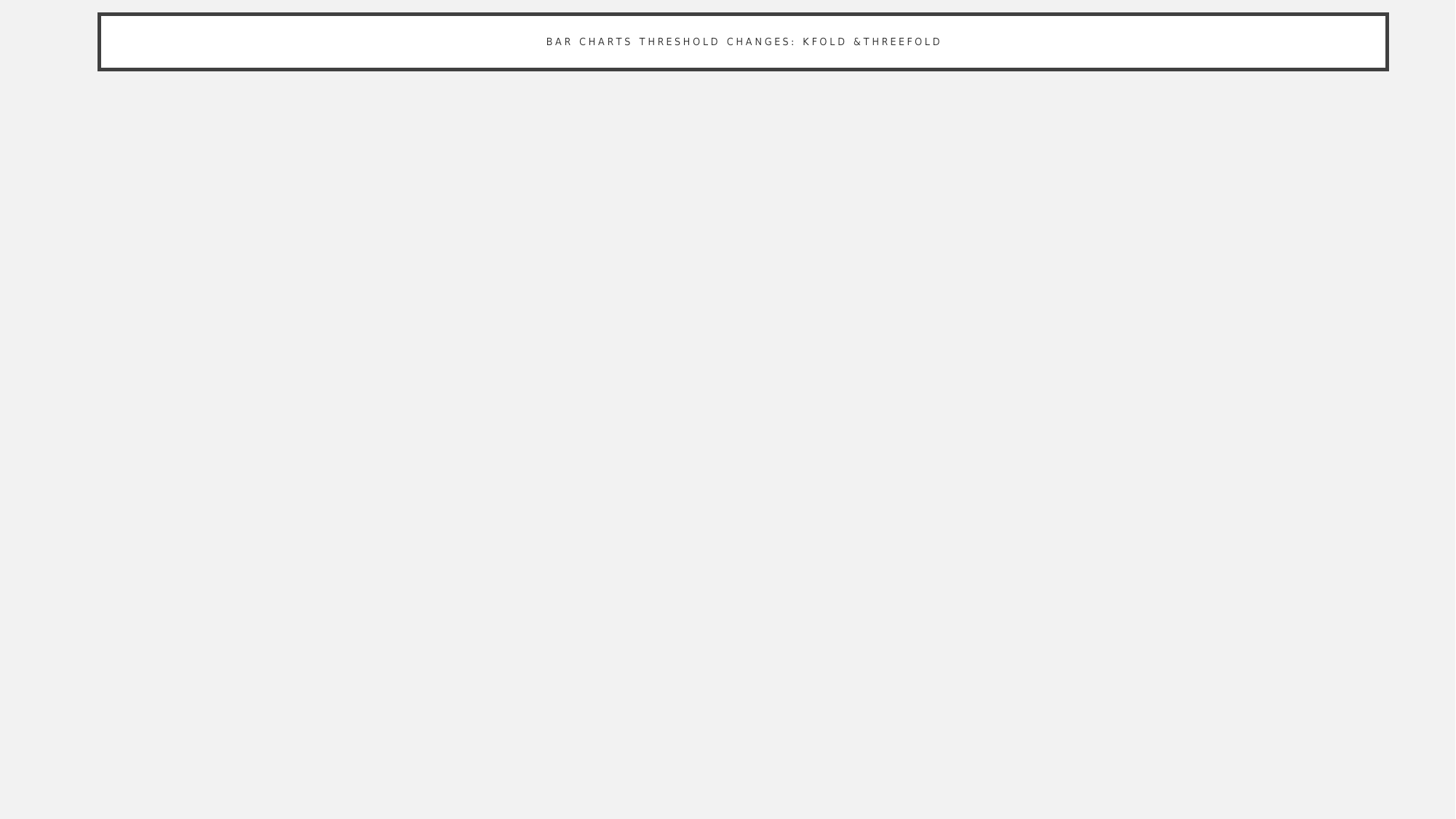

# Bar charts threshold changes: kfold &threefold